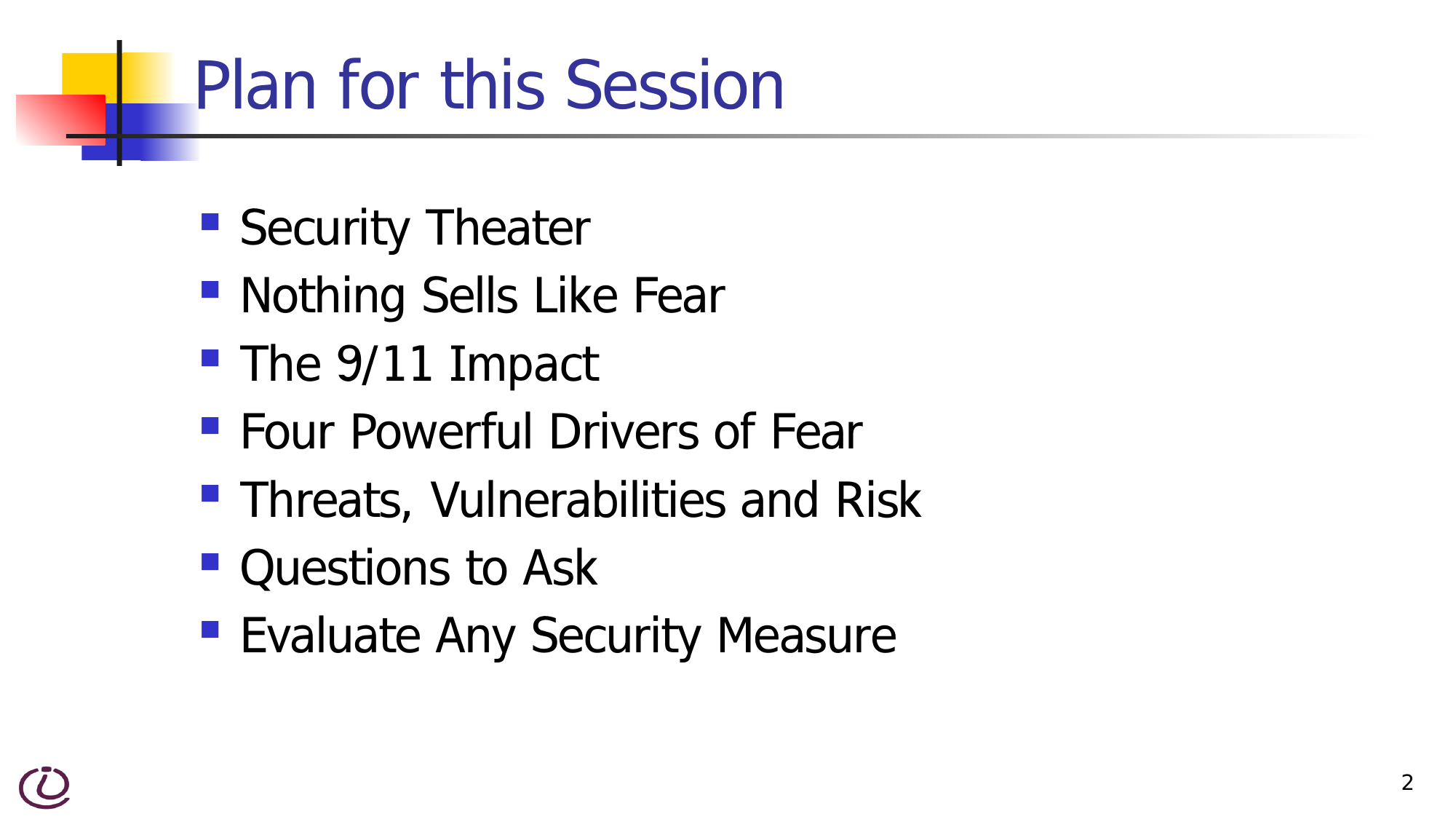

# Plan for this Session
Security Theater
Nothing Sells Like Fear
The 9/11 Impact
Four Powerful Drivers of Fear
Threats, Vulnerabilities and Risk
Questions to Ask
Evaluate Any Security Measure
2